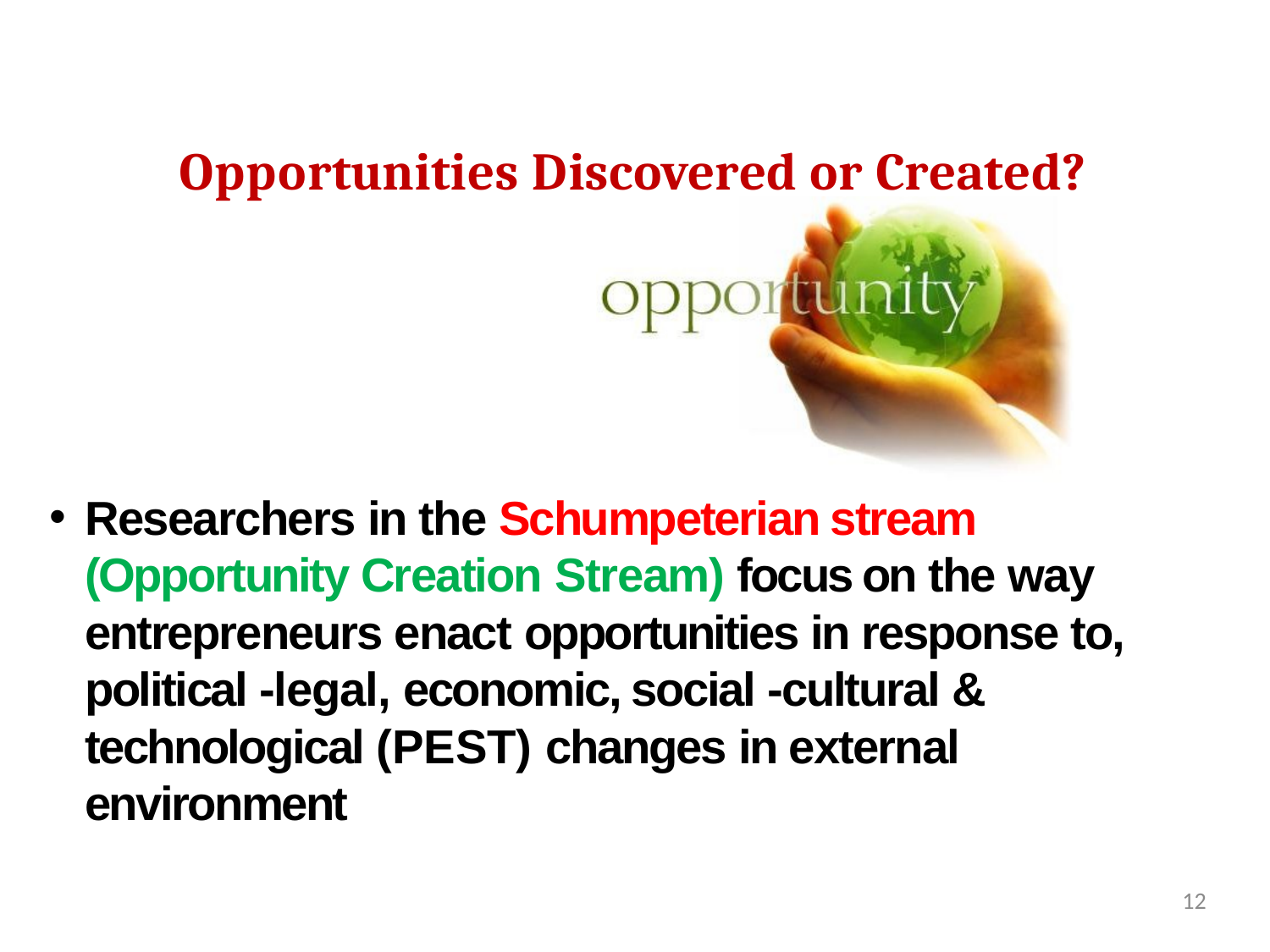

# Opportunities Discovered or Created?

Researchers in the Schumpeterian stream  (Opportunity Creation Stream) focus on the way  entrepreneurs enact opportunities in response to,  political -legal, economic, social -cultural &  technological (PEST) changes in external environment
12